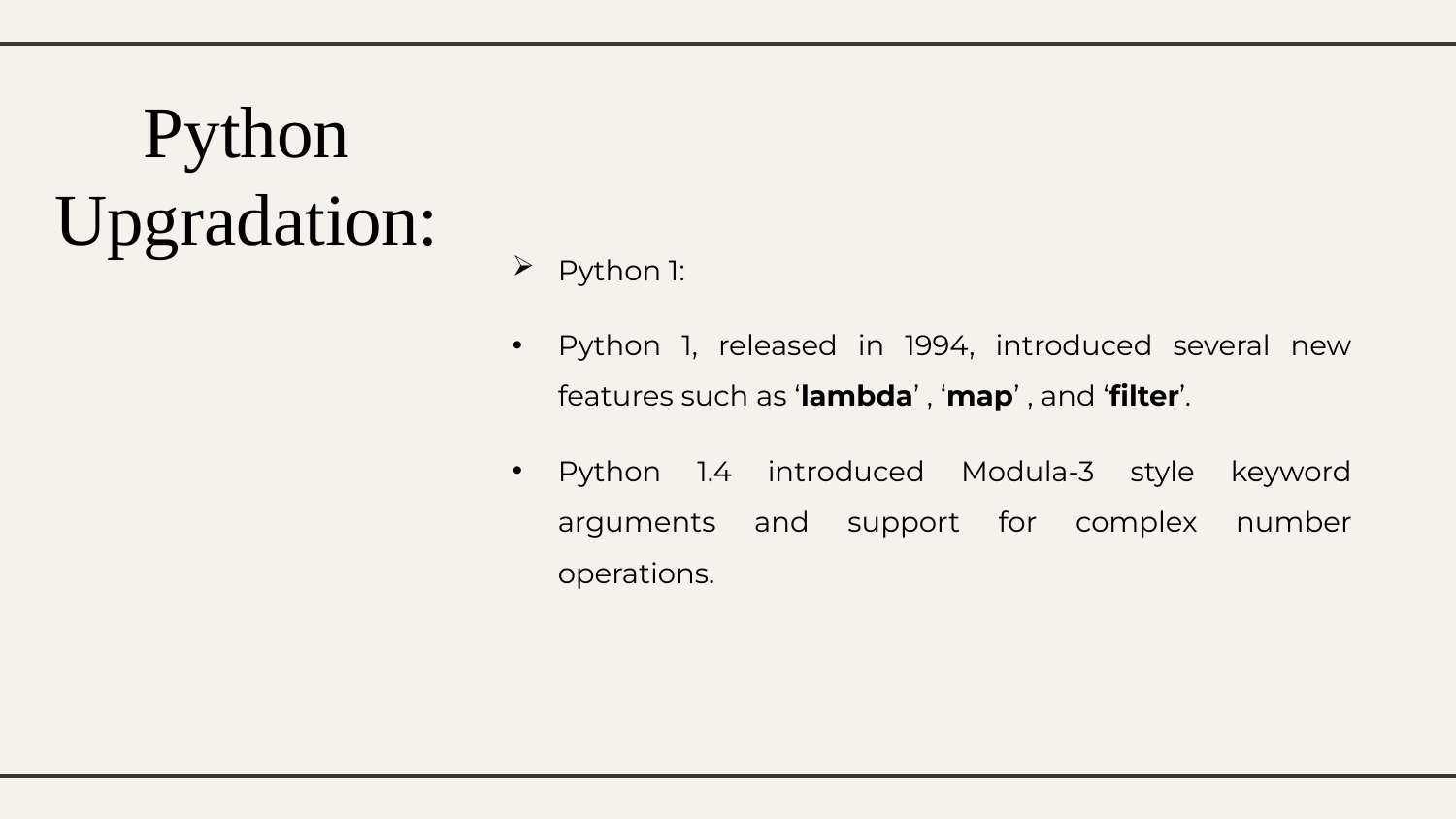

# Python Upgradation:
Python 1:
Python 1, released in 1994, introduced several new features such as ‘lambda’ , ‘map’ , and ‘filter’.
Python 1.4 introduced Modula-3 style keyword arguments and support for complex number operations.